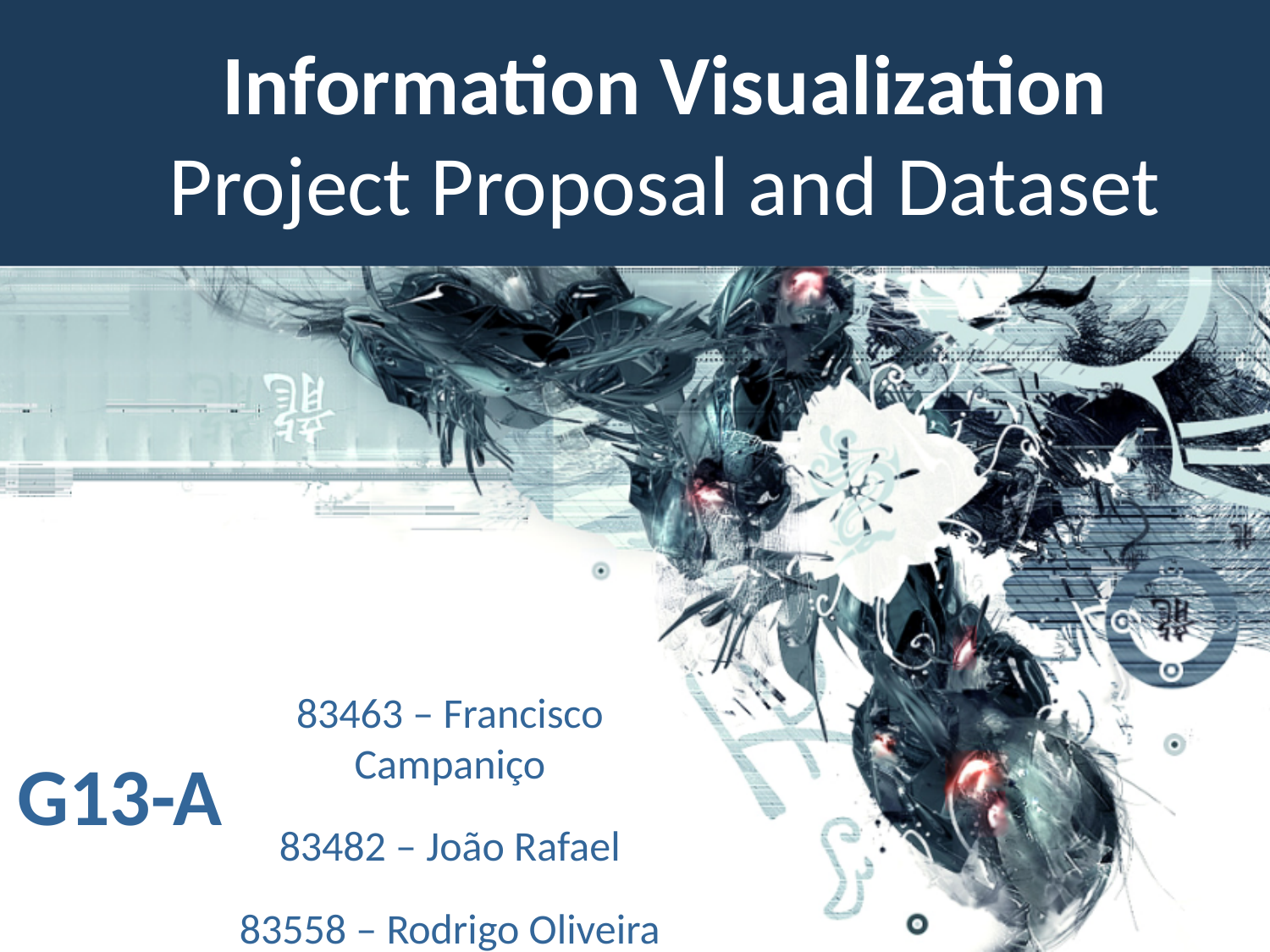

# Information Visualization Project Proposal and Dataset
G13-A
83463 – Francisco Campaniço
83482 – João Rafael
83558 – Rodrigo Oliveira